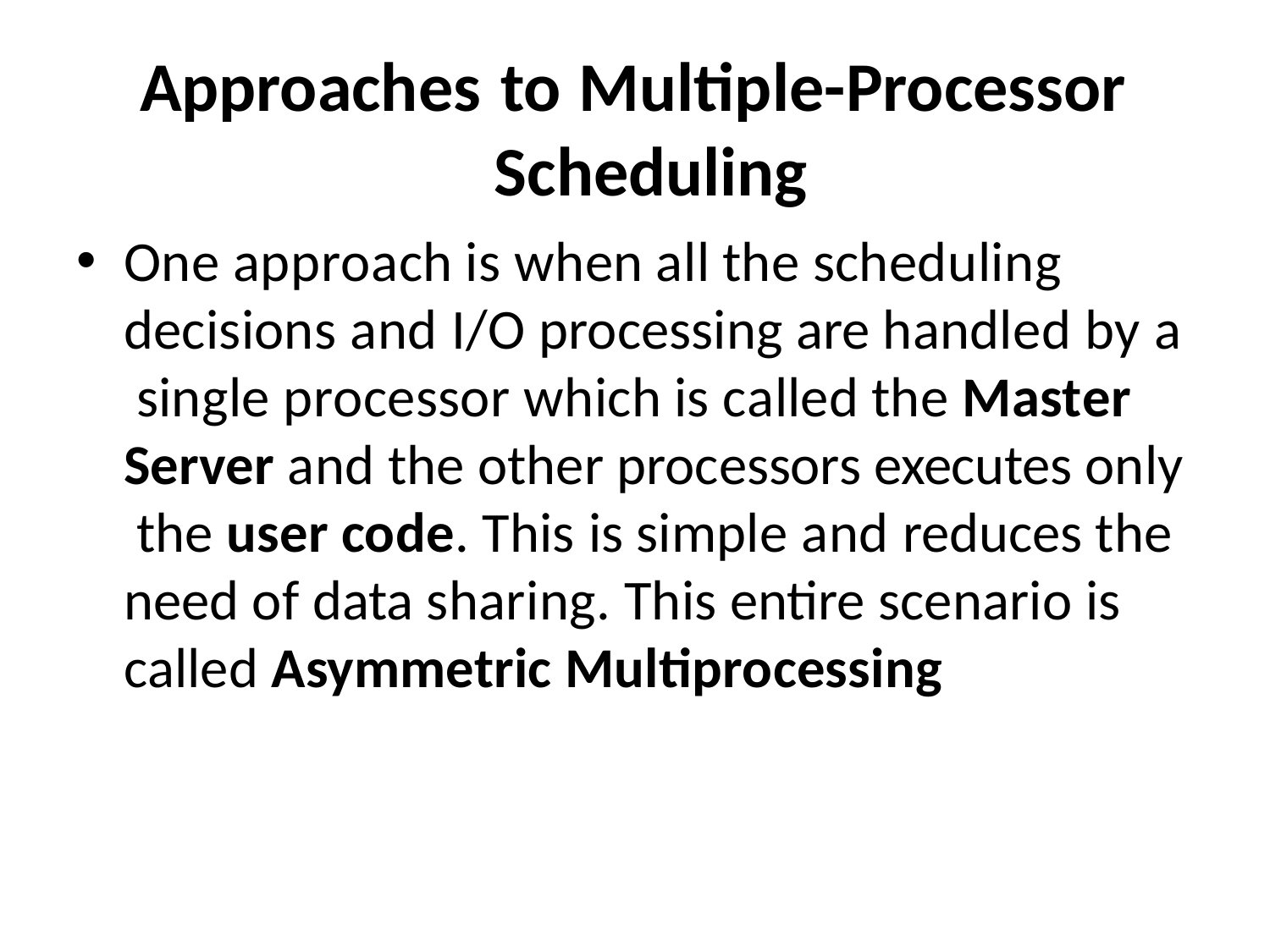

# Approaches to Multiple-Processor  Scheduling
One approach is when all the scheduling  decisions and I/O processing are handled by a  single processor which is called the Master  Server and the other processors executes only  the user code. This is simple and reduces the  need of data sharing. This entire scenario is  called Asymmetric Multiprocessing